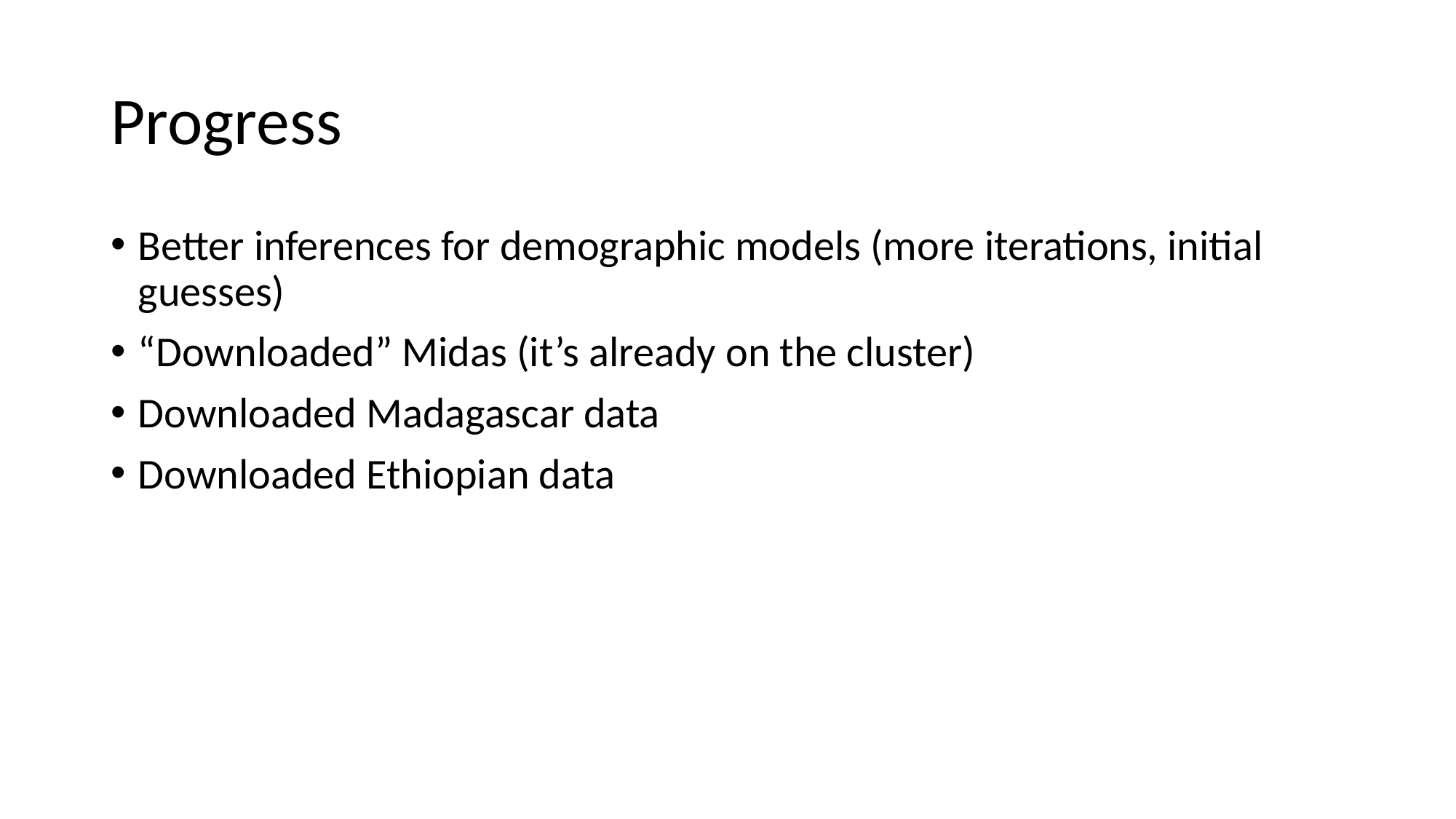

# Progress
Better inferences for demographic models (more iterations, initial guesses)
“Downloaded” Midas (it’s already on the cluster)
Downloaded Madagascar data
Downloaded Ethiopian data